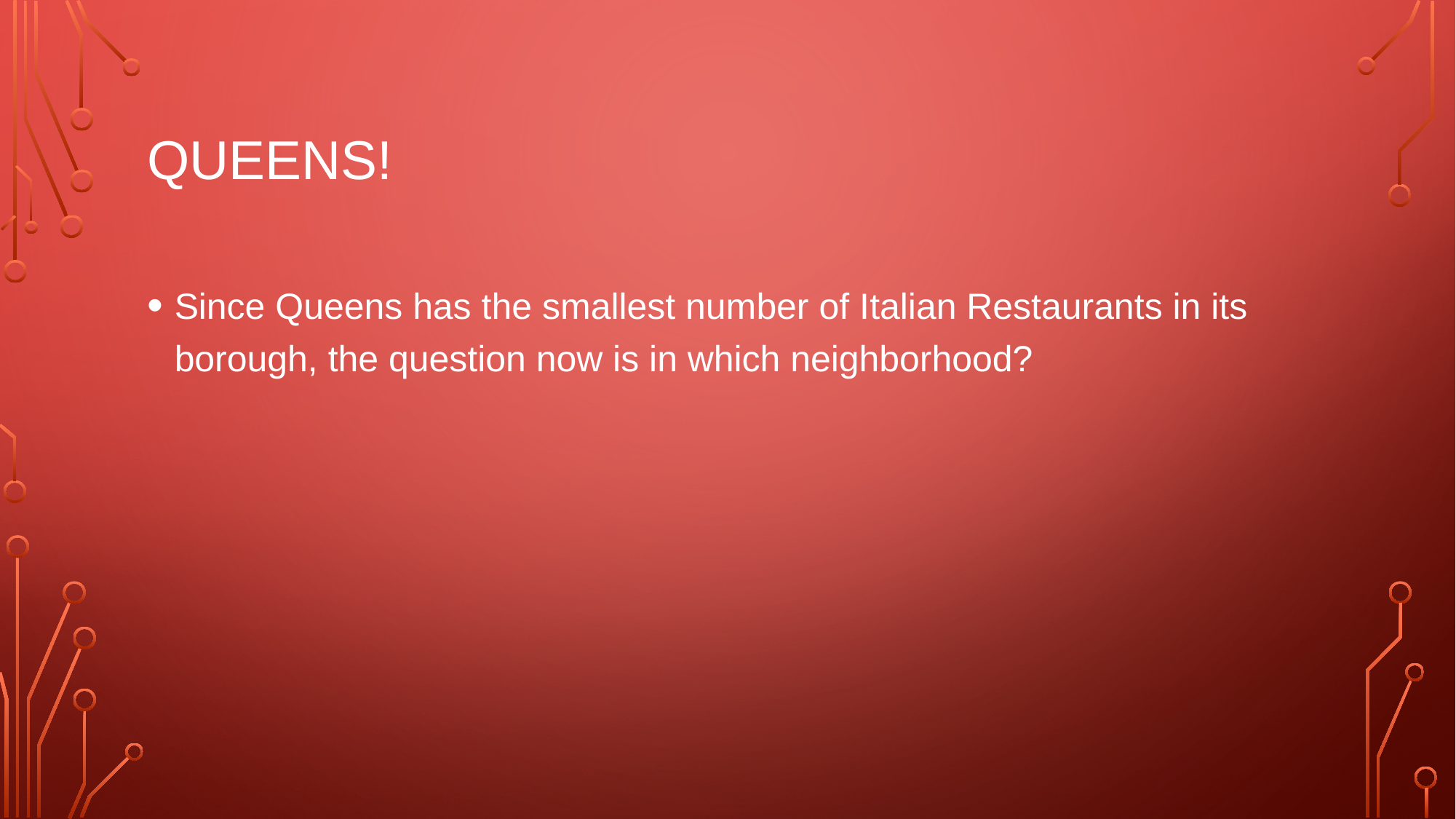

# Queens!
Since Queens has the smallest number of Italian Restaurants in its borough, the question now is in which neighborhood?